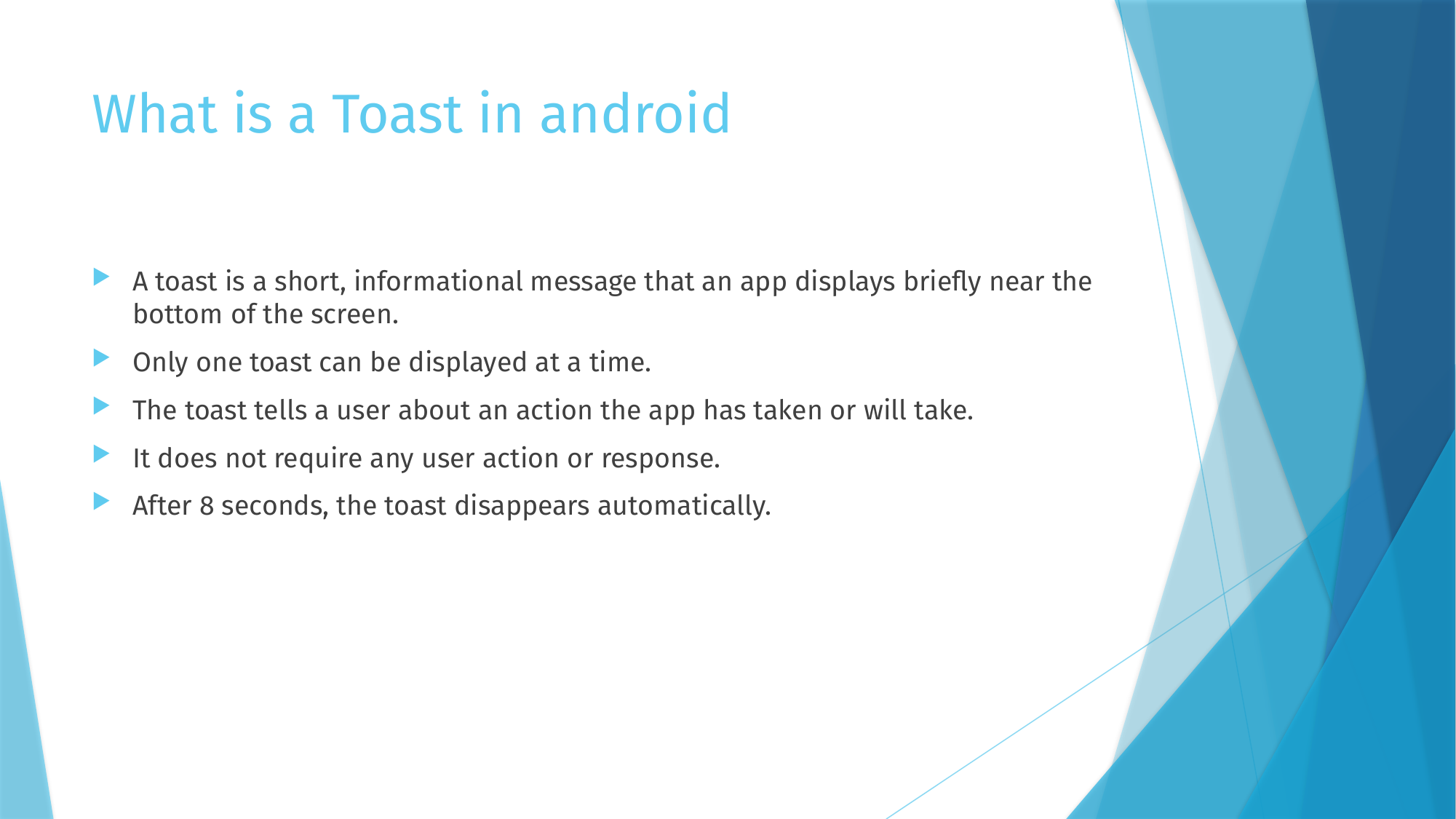

# What is a Toast in android
A toast is a short, informational message that an app displays briefly near the bottom of the screen.
Only one toast can be displayed at a time.
The toast tells a user about an action the app has taken or will take.
It does not require any user action or response.
After 8 seconds, the toast disappears automatically.